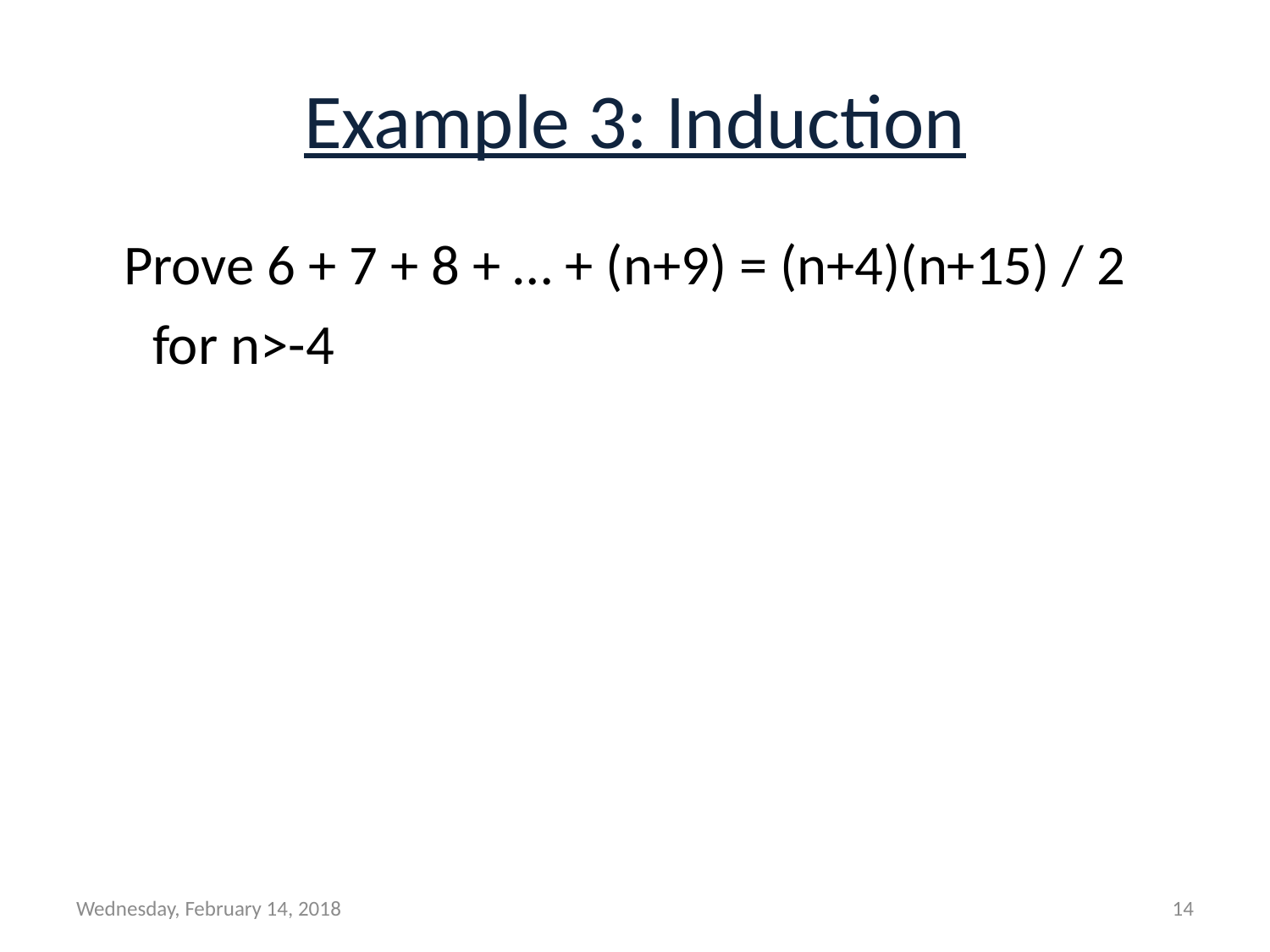

# Example 3: Induction
	Prove 6 + 7 + 8 + … + (n+9) = (n+4)(n+15) / 2
      for n>-4
Wednesday, February 14, 2018
14